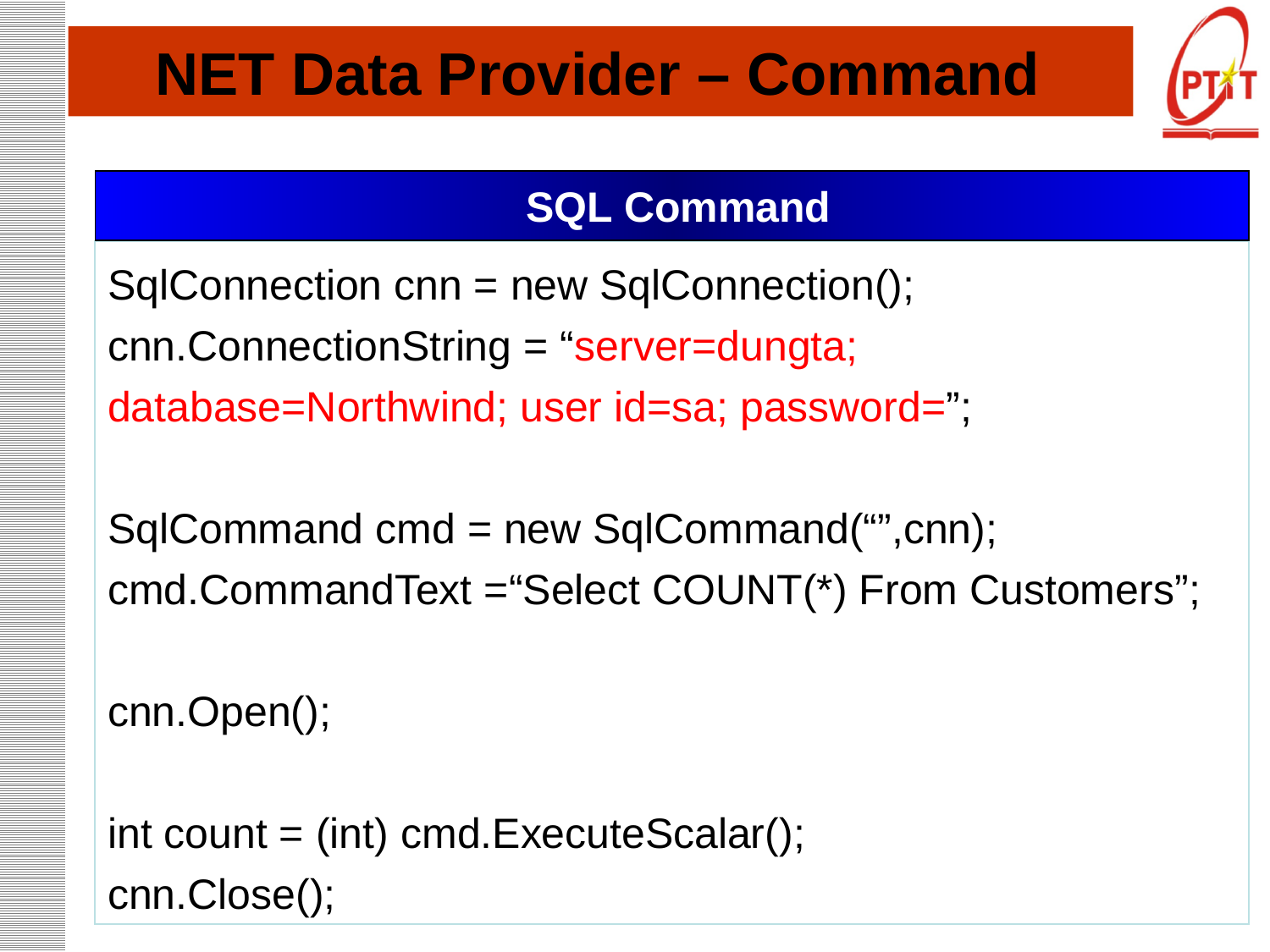

# NET Data Provider – Command
SQL Command
SqlConnection cnn = new SqlConnection();
cnn.ConnectionString = “server=dungta; database=Northwind; user id=sa; password=”;

SqlCommand cmd = new SqlCommand(“”,cnn);
cmd.CommandText =“Select COUNT(*) From Customers”;

cnn.Open();

int count = (int) cmd.ExecuteScalar();
cnn.Close();